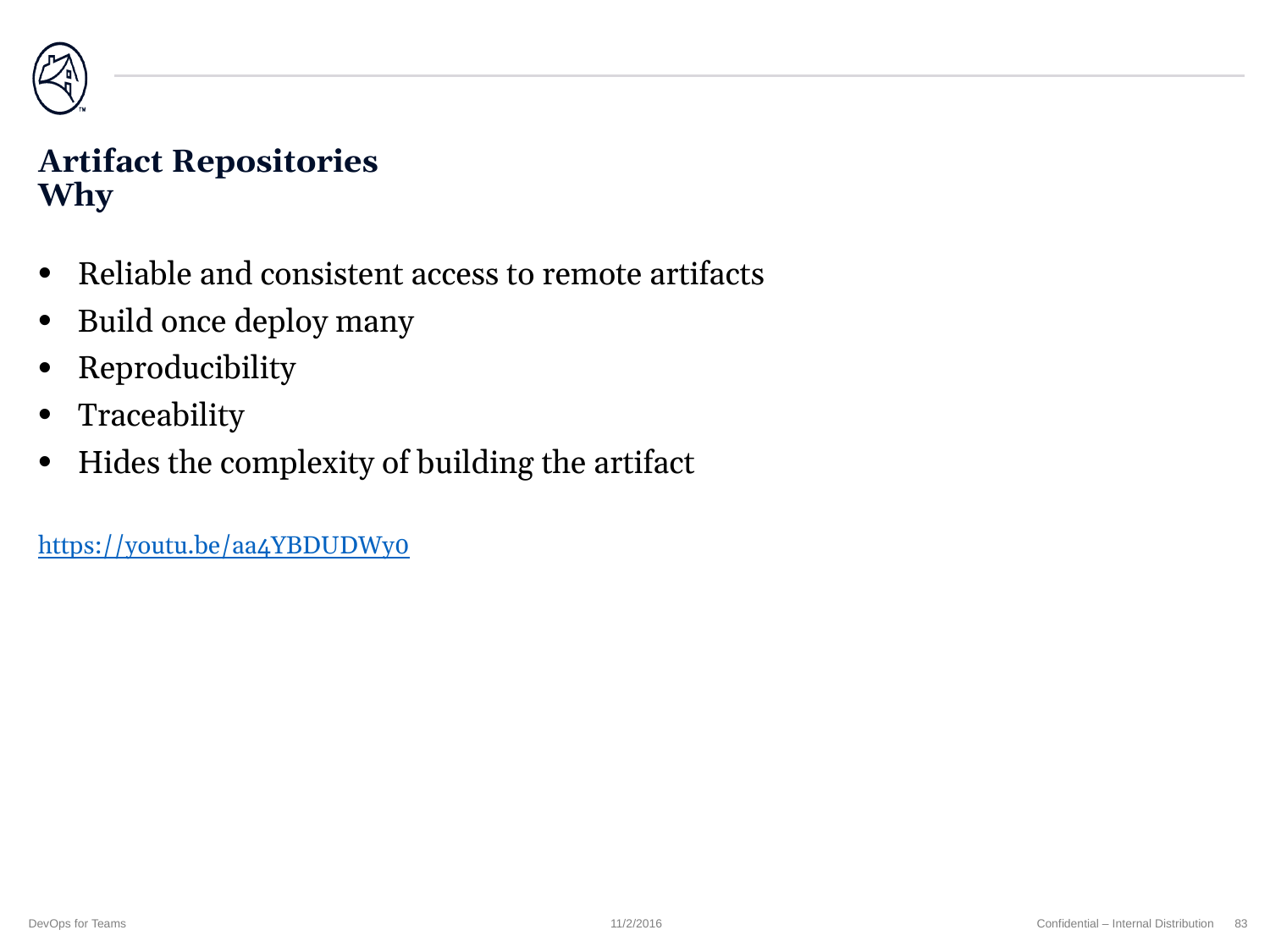

# Artifact Repositories Why
Reliable and consistent access to remote artifacts
Build once deploy many
Reproducibility
Traceability
Hides the complexity of building the artifact

https://youtu.be/aa4YBDUDWy0

DevOps for Teams